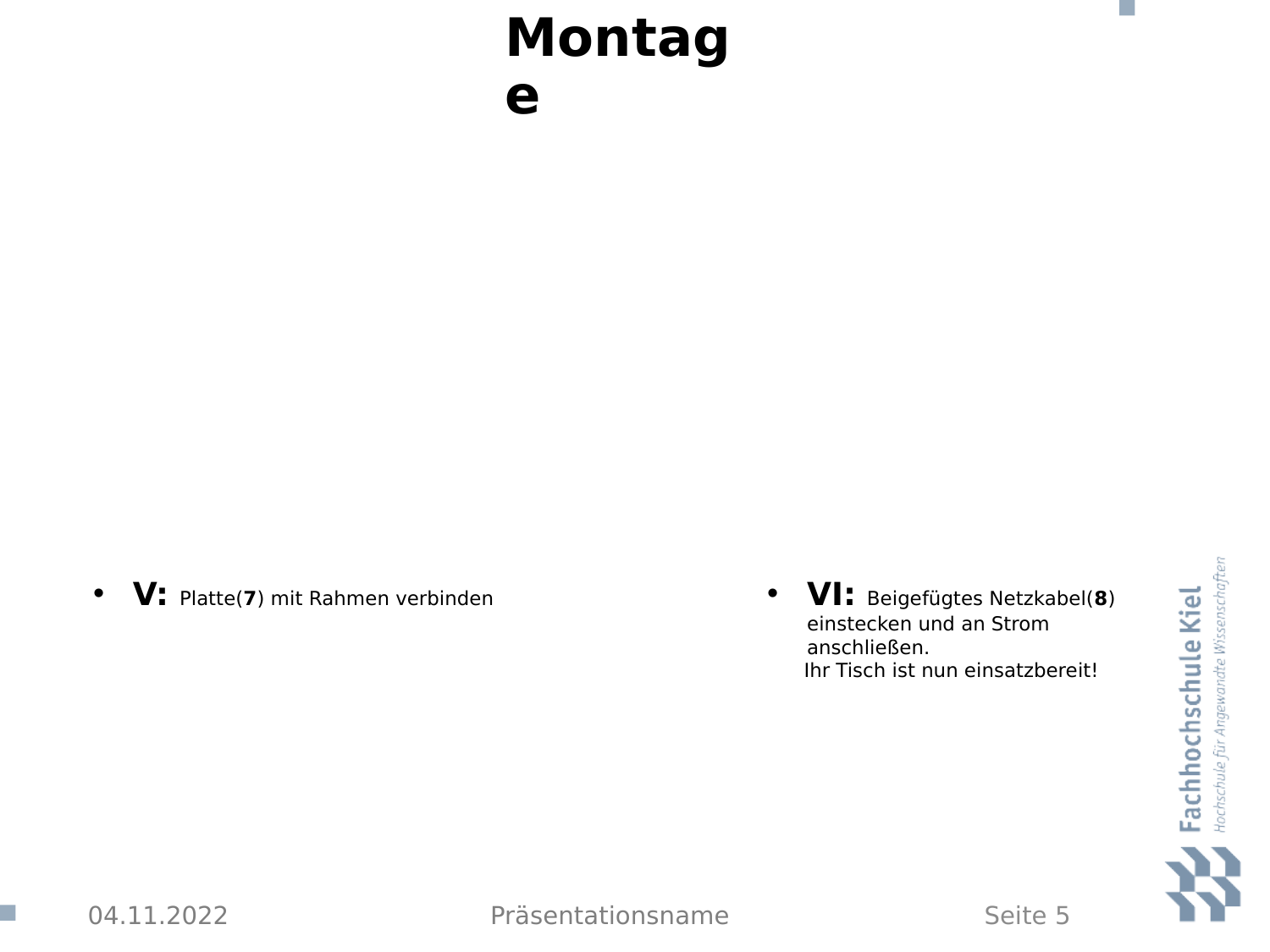

# Montage
V: Platte(7) mit Rahmen verbinden
VI: Beigefügtes Netzkabel(8) einstecken und an Strom anschließen.
      Ihr Tisch ist nun einsatzbereit!
04.11.2022
Präsentationsname
Seite 5